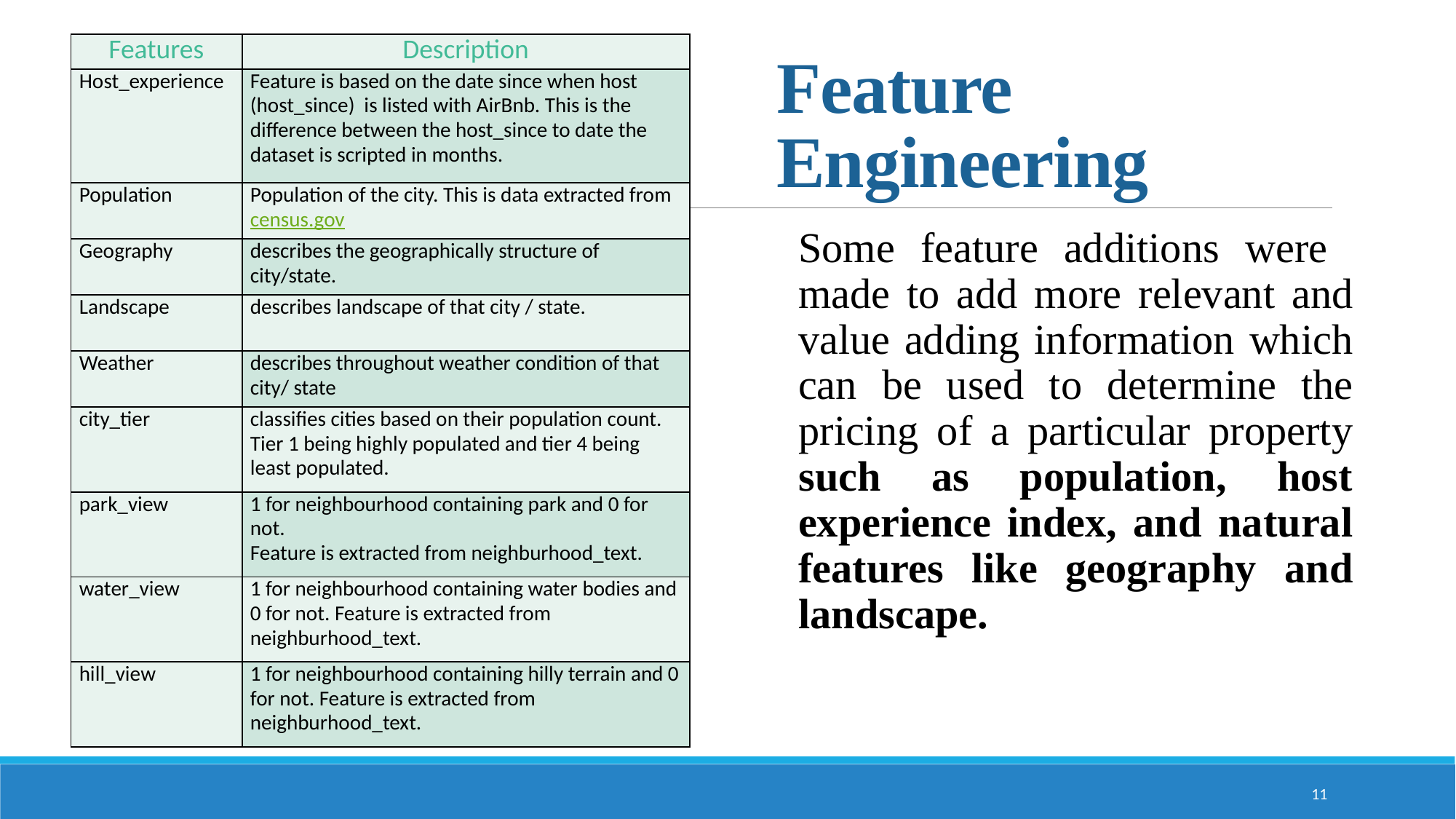

| Features | Description |
| --- | --- |
| Host\_experience | Feature is based on the date since when host (host\_since) is listed with AirBnb. This is the difference between the host\_since to date the dataset is scripted in months. |
| Population | Population of the city. This is data extracted from census.gov |
| Geography | describes the geographically structure of city/state. |
| Landscape | describes landscape of that city / state. |
| Weather | describes throughout weather condition of that city/ state |
| city\_tier | classifies cities based on their population count. Tier 1 being highly populated and tier 4 being least populated. |
| park\_view | 1 for neighbourhood containing park and 0 for not. Feature is extracted from neighburhood\_text. |
| water\_view | 1 for neighbourhood containing water bodies and 0 for not. Feature is extracted from neighburhood\_text. |
| hill\_view | 1 for neighbourhood containing hilly terrain and 0 for not. Feature is extracted from neighburhood\_text. |
# Feature Engineering
Some feature additions were  made to add more relevant and value adding information which can be used to determine the pricing of a particular property such as population, host experience index, and natural features like geography and landscape.

11